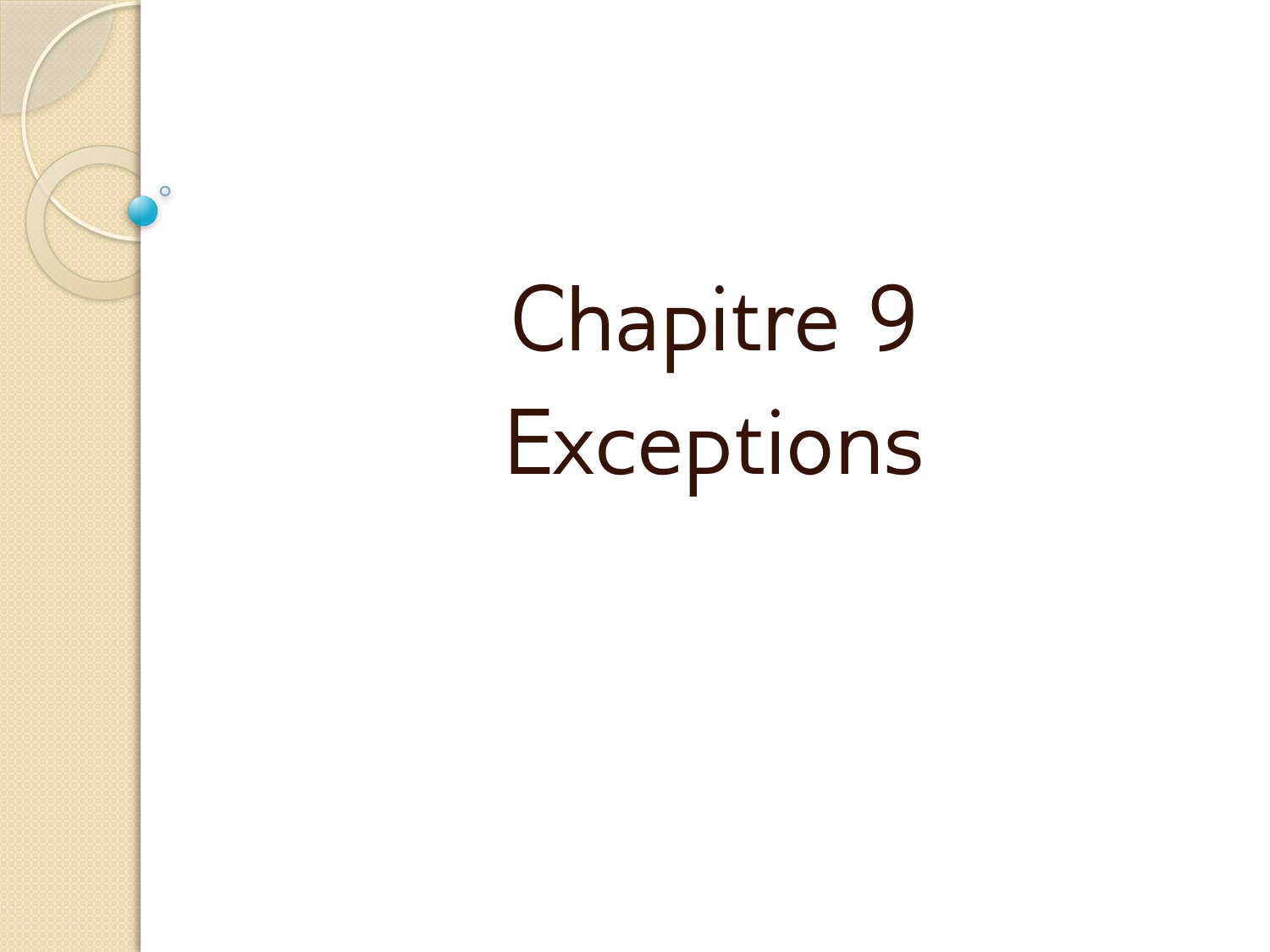

Information fournie à la méthode (paramètre)
Chapitre 9
Exceptions

objet